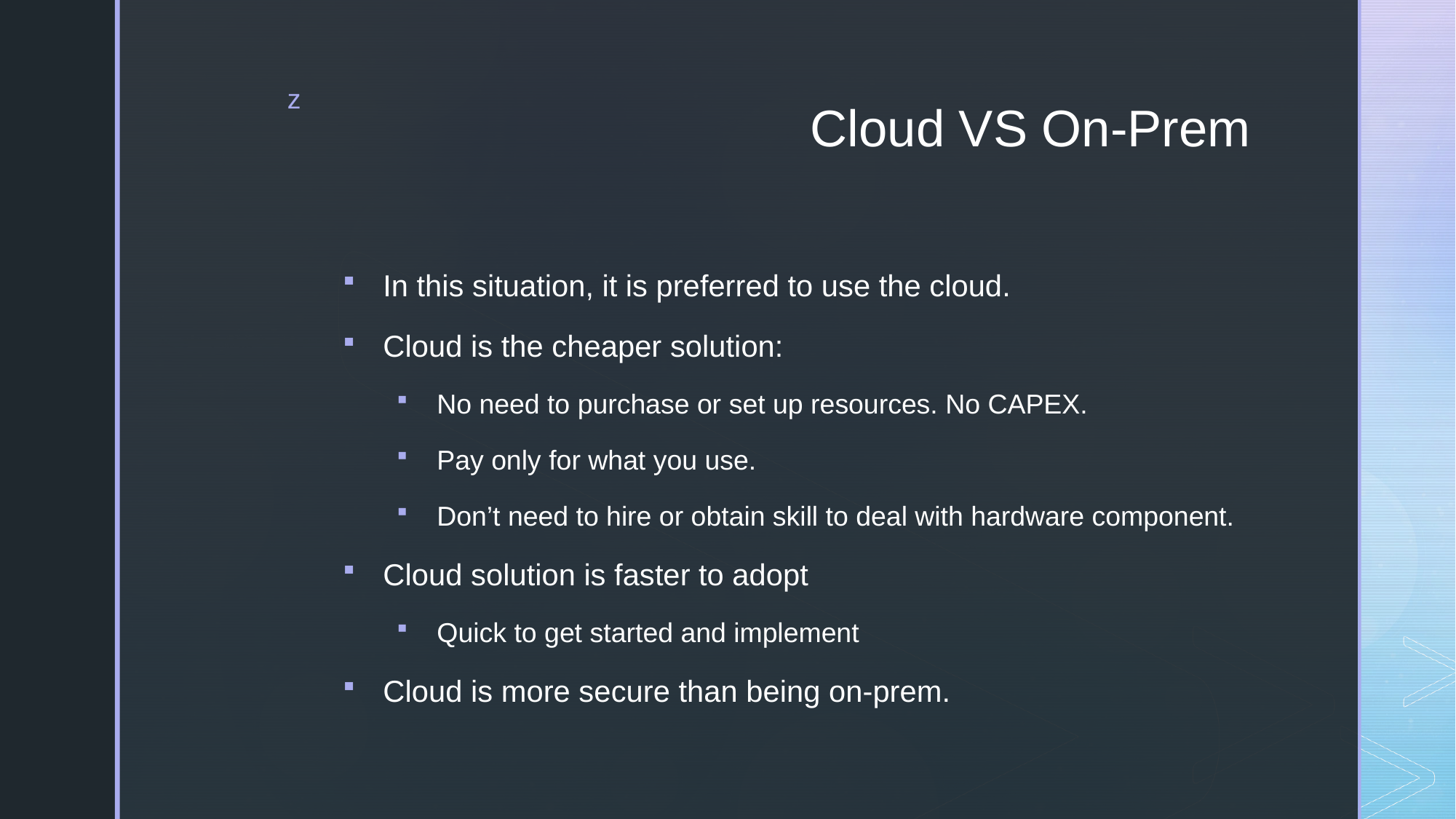

# Cloud VS On-Prem
In this situation, it is preferred to use the cloud.
Cloud is the cheaper solution:
No need to purchase or set up resources. No CAPEX.
Pay only for what you use.
Don’t need to hire or obtain skill to deal with hardware component.
Cloud solution is faster to adopt
Quick to get started and implement
Cloud is more secure than being on-prem.